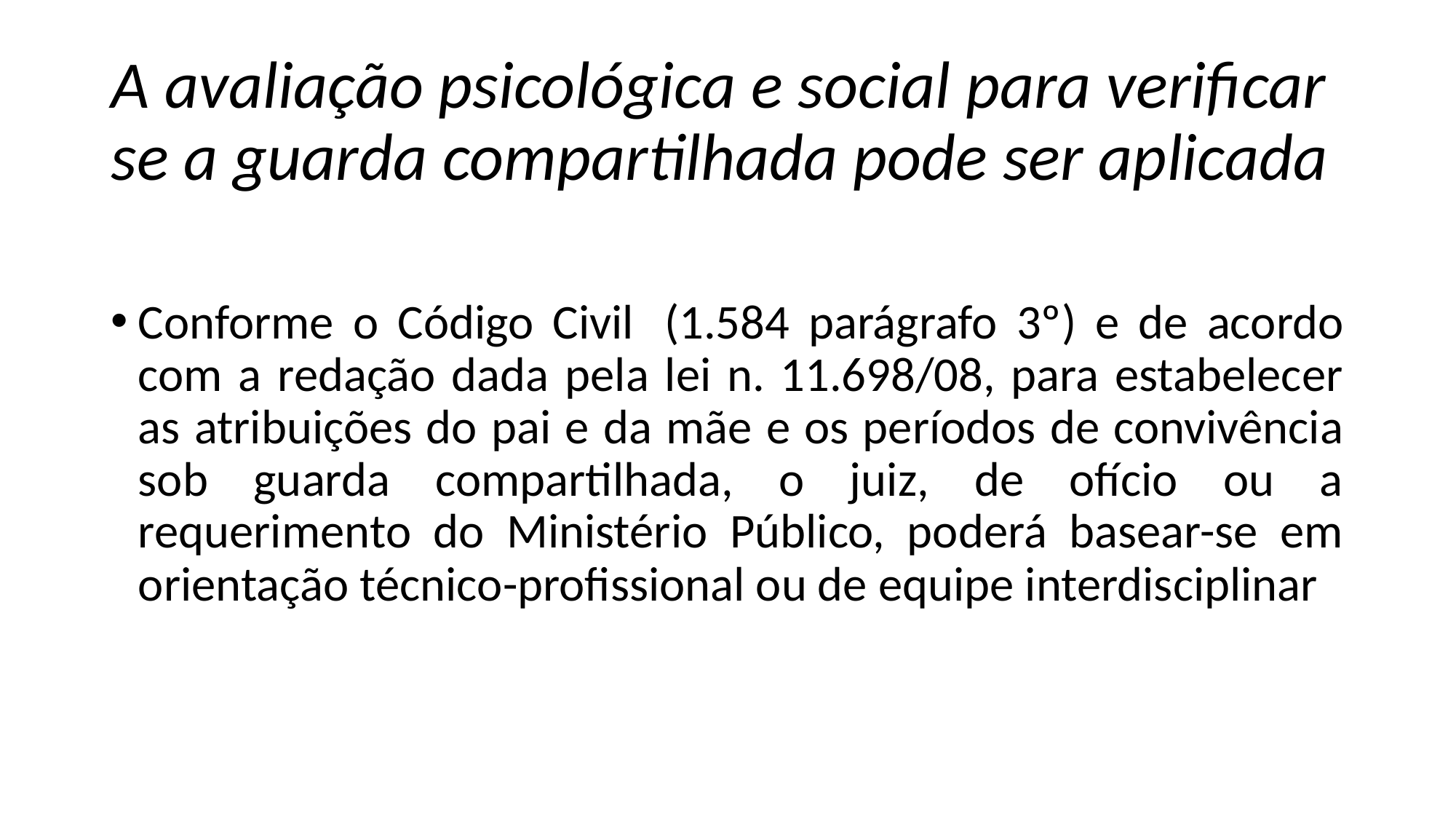

# A avaliação psicológica e social para verificar se a guarda compartilhada pode ser aplicada

Conforme o Código Civil  (1.584 parágrafo 3º) e de acordo com a redação dada pela lei n. 11.698/08, para estabelecer as atribuições do pai e da mãe e os períodos de convivência sob guarda compartilhada, o juiz, de ofício ou a requerimento do Ministério Público, poderá basear-se em orientação técnico-profissional ou de equipe interdisciplinar